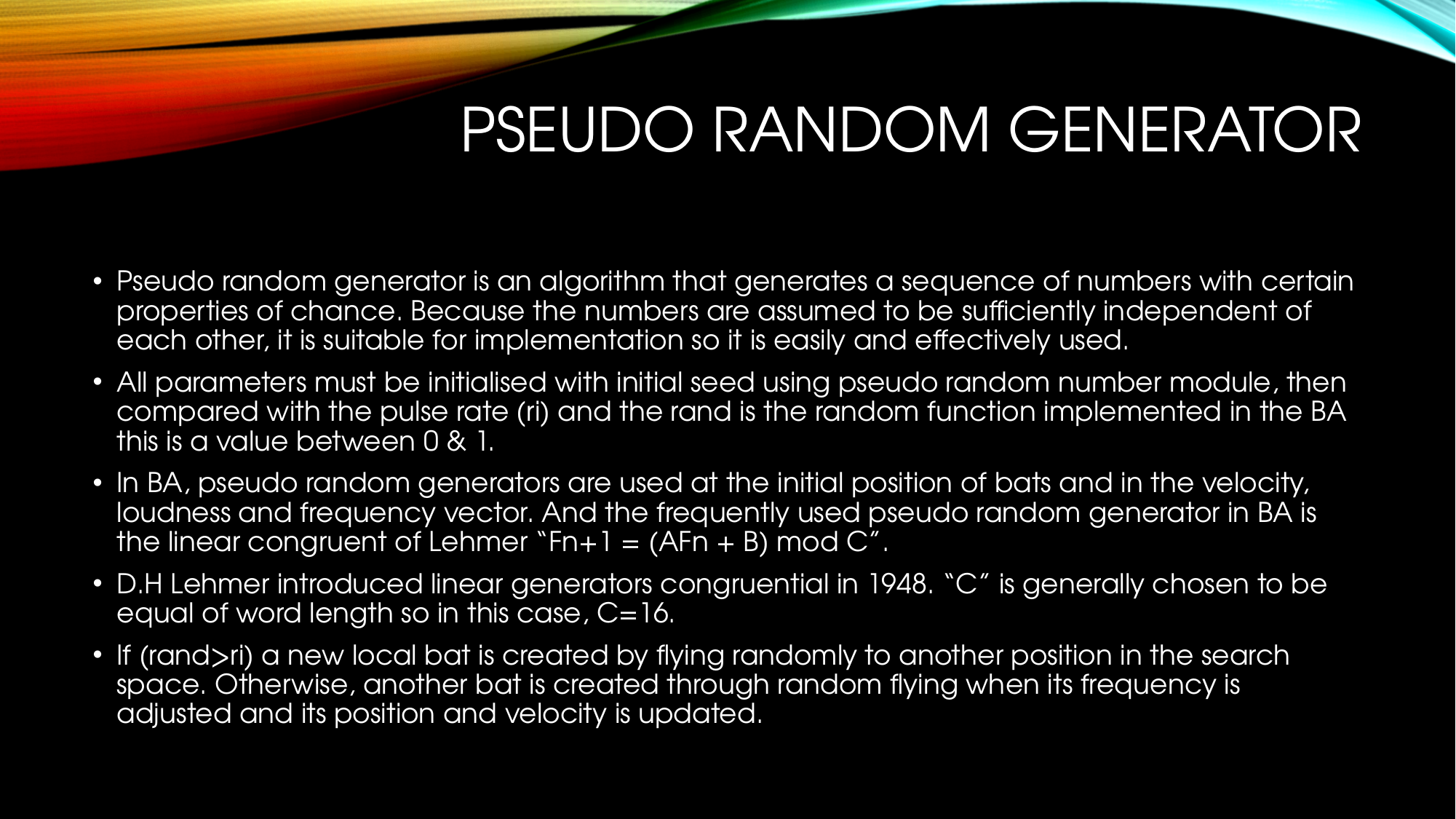

# Pseudo random generator
Pseudo random generator is an algorithm that generates a sequence of numbers with certain properties of chance. Because the numbers are assumed to be sufficiently independent of each other, it is suitable for implementation so it is easily and effectively used.
All parameters must be initialised with initial seed using pseudo random number module, then compared with the pulse rate (ri) and the rand is the random function implemented in the BA this is a value between 0 & 1.
In BA, pseudo random generators are used at the initial position of bats and in the velocity, loudness and frequency vector. And the frequently used pseudo random generator in BA is the linear congruent of Lehmer “Fn+1 = (AFn + B) mod C”.
D.H Lehmer introduced linear generators congruential in 1948. “C” is generally chosen to be equal of word length so in this case, C=16.
If (rand>ri) a new local bat is created by flying randomly to another position in the search space. Otherwise, another bat is created through random flying when its frequency is adjusted and its position and velocity is updated.